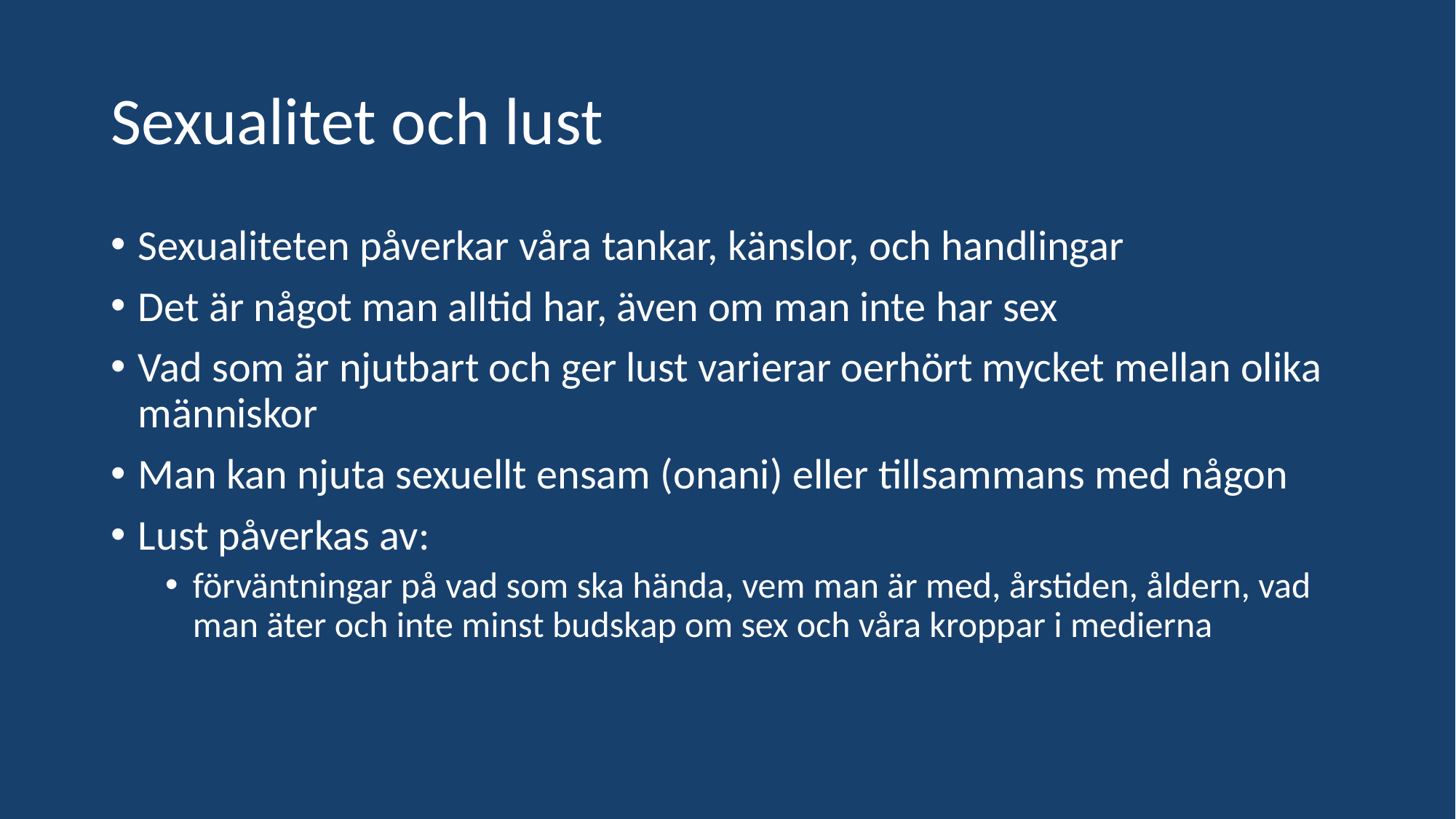

# Sexualitet och lust
Sexualiteten påverkar våra tankar, känslor, och handlingar
Det är något man alltid har, även om man inte har sex
Vad som är njutbart och ger lust varierar oerhört mycket mellan olika människor
Man kan njuta sexuellt ensam (onani) eller tillsammans med någon
Lust påverkas av:
förväntningar på vad som ska hända, vem man är med, årstiden, åldern, vad man äter och inte minst budskap om sex och våra kroppar i medierna